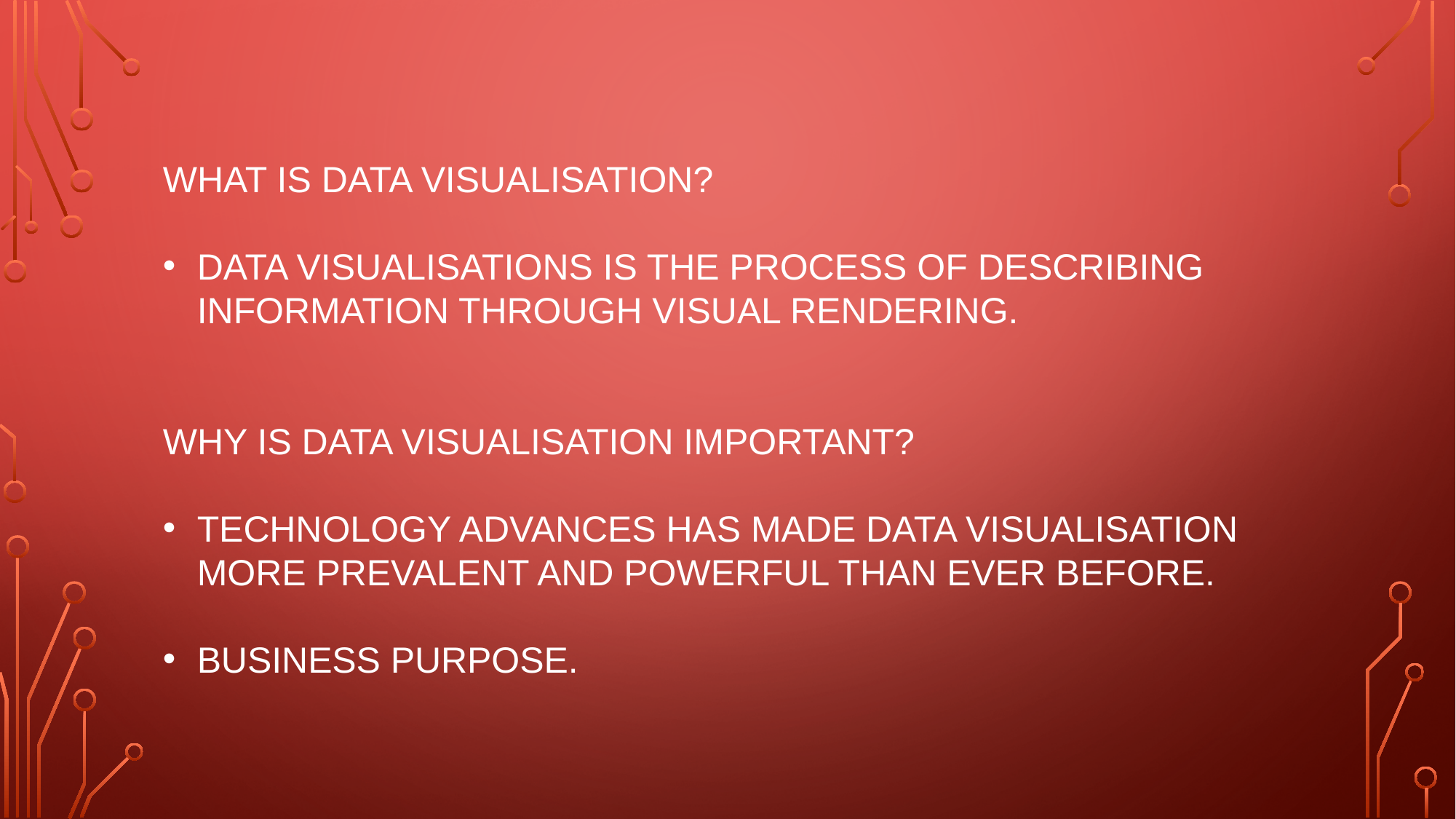

WHAT IS DATA VISUALISATION?

DATA VISUALISATIONS IS THE PROCESS OF DESCRIBING INFORMATION THROUGH VISUAL RENDERING.

WHY IS DATA VISUALISATION IMPORTANT?

TECHNOLOGY ADVANCES HAS MADE DATA VISUALISATION MORE PREVALENT AND POWERFUL THAN EVER BEFORE.

BUSINESS PURPOSE.